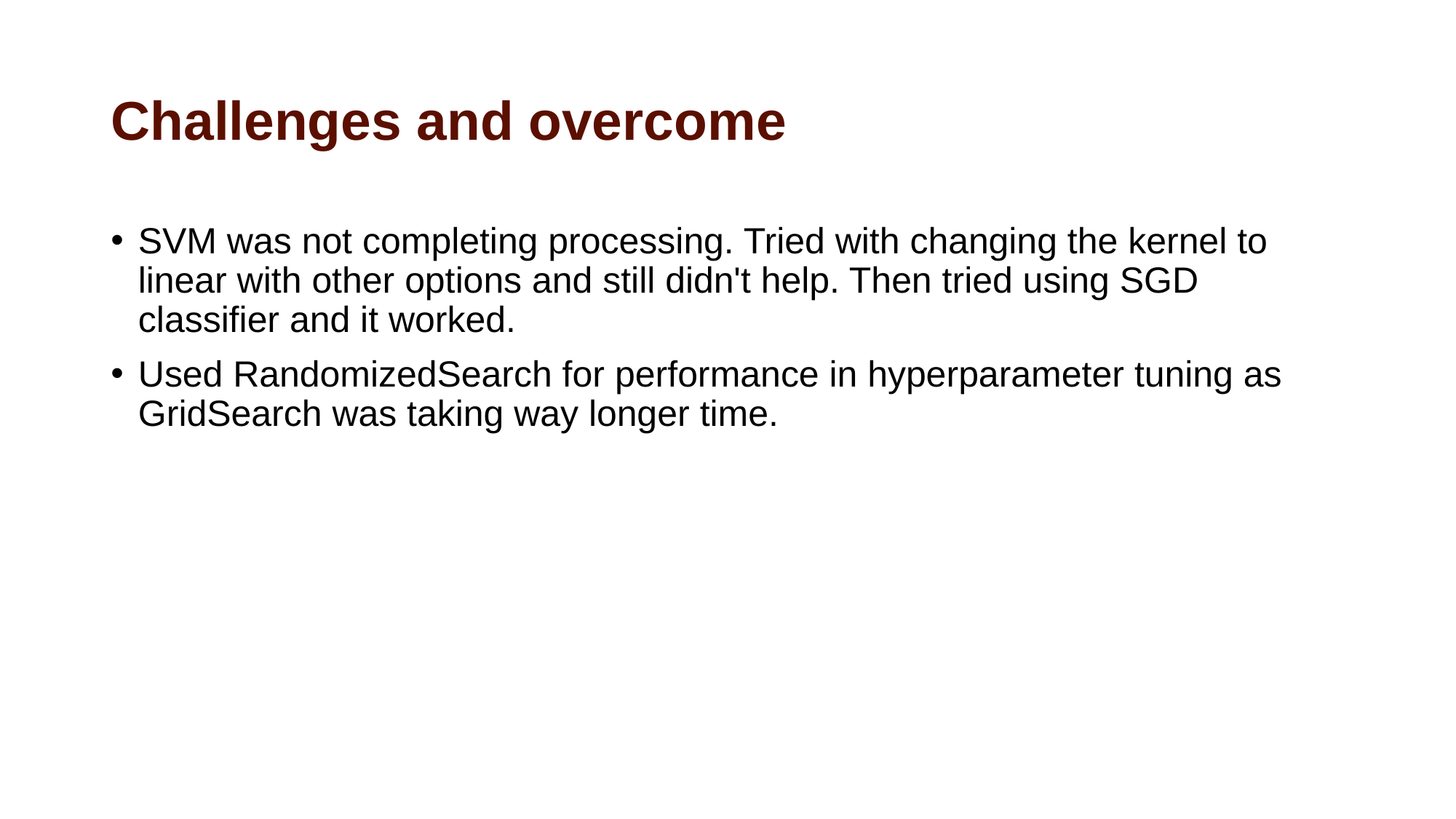

# Challenges and overcome
SVM was not completing processing. Tried with changing the kernel to linear with other options and still didn't help. Then tried using SGD classifier and it worked.
Used RandomizedSearch for performance in hyperparameter tuning as GridSearch was taking way longer time.